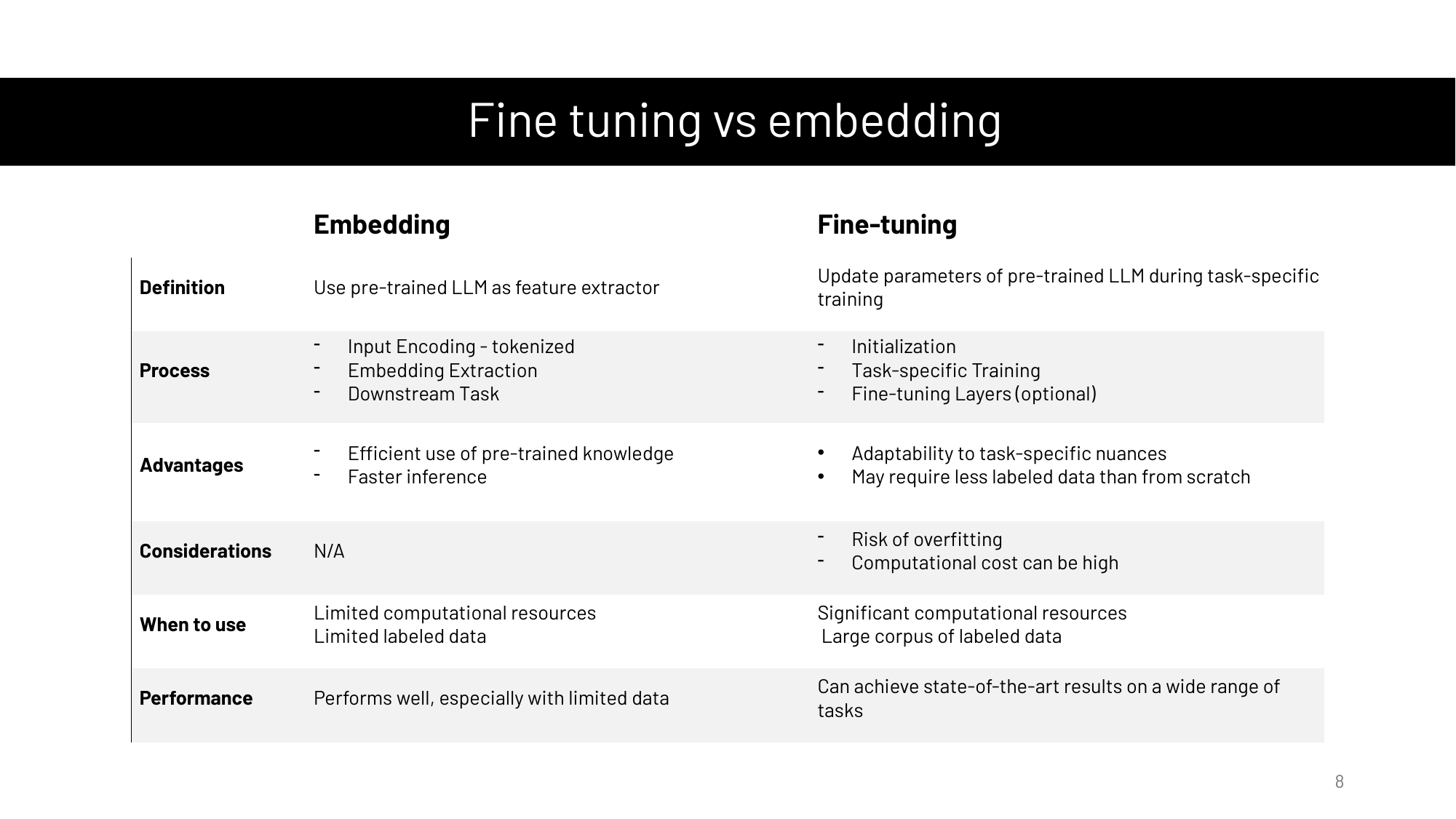

# Fine tuning vs embedding

|  | Embedding | Fine-tuning |
| --- | --- | --- |
| Definition | Use pre-trained LLM as feature extractor | Update parameters of pre-trained LLM during task-specific training |
| Process | Input Encoding - tokenized Embedding Extraction Downstream Task | Initialization Task-specific Training Fine-tuning Layers (optional) |
| Advantages | Efficient use of pre-trained knowledge Faster inference | Adaptability to task-specific nuances May require less labeled data than from scratch |
| Considerations | N/A | Risk of overfitting Computational cost can be high |
| When to use | Limited computational resources Limited labeled data | Significant computational resources Large corpus of labeled data |
| Performance | Performs well, especially with limited data | Can achieve state-of-the-art results on a wide range of tasks |
8